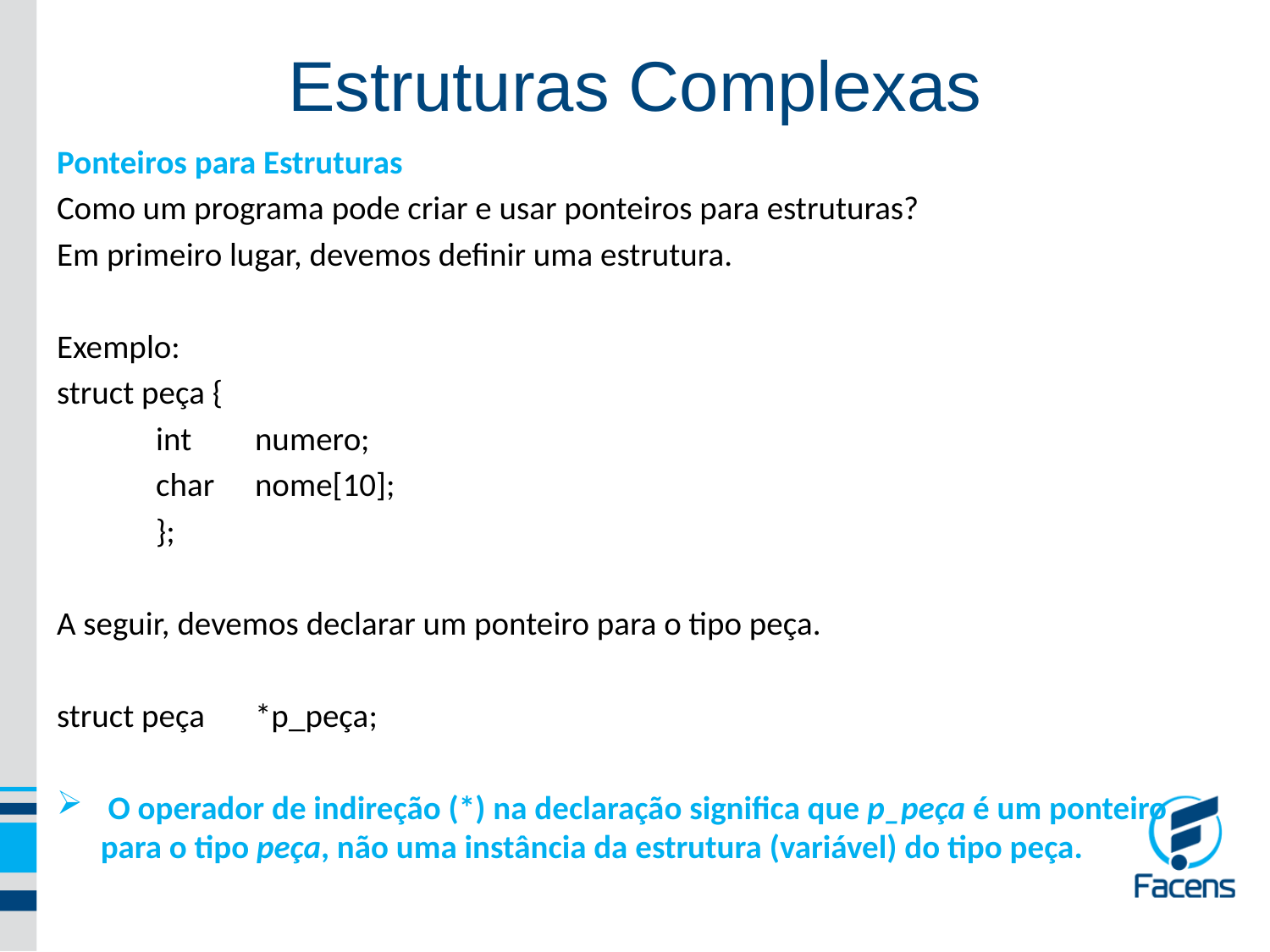

Estruturas Complexas
Ponteiros para Estruturas
Como um programa pode criar e usar ponteiros para estruturas?
Em primeiro lugar, devemos definir uma estrutura.

Exemplo:
struct peça {
	int		numero;
	char	nome[10];
	};

A seguir, devemos declarar um ponteiro para o tipo peça.

struct peça	*p_peça;

 O operador de indireção (*) na declaração significa que p_peça é um ponteiro para o tipo peça, não uma instância da estrutura (variável) do tipo peça.